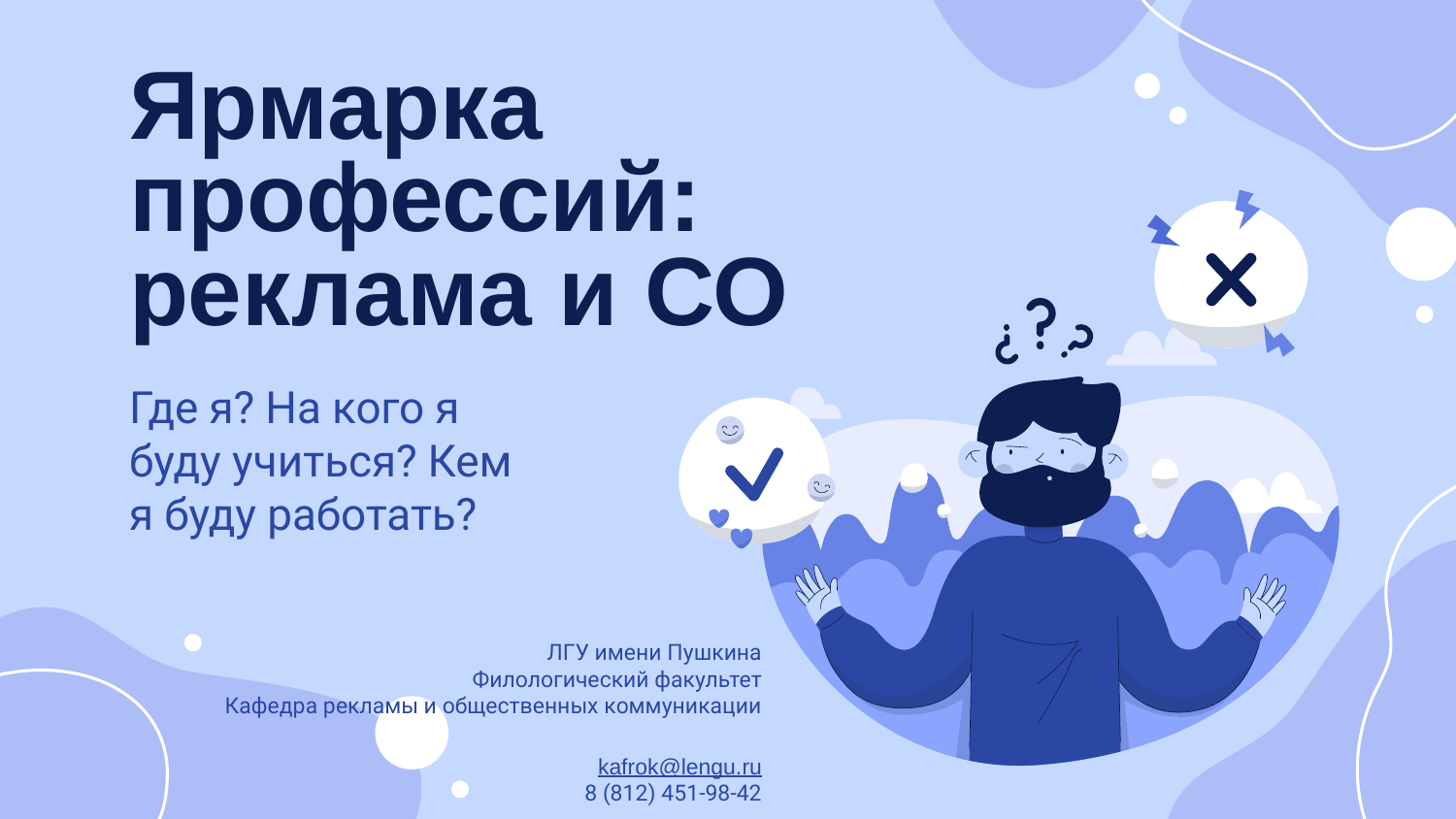

# Ярмарка профессий: реклама и СО

Где я? На кого я буду учиться? Кем я буду работать?
ЛГУ имени Пушкина
Филологический факультет
Кафедра рекламы и общественных коммуникации

kafrok@lengu.ru
8 (812) 451-98-42